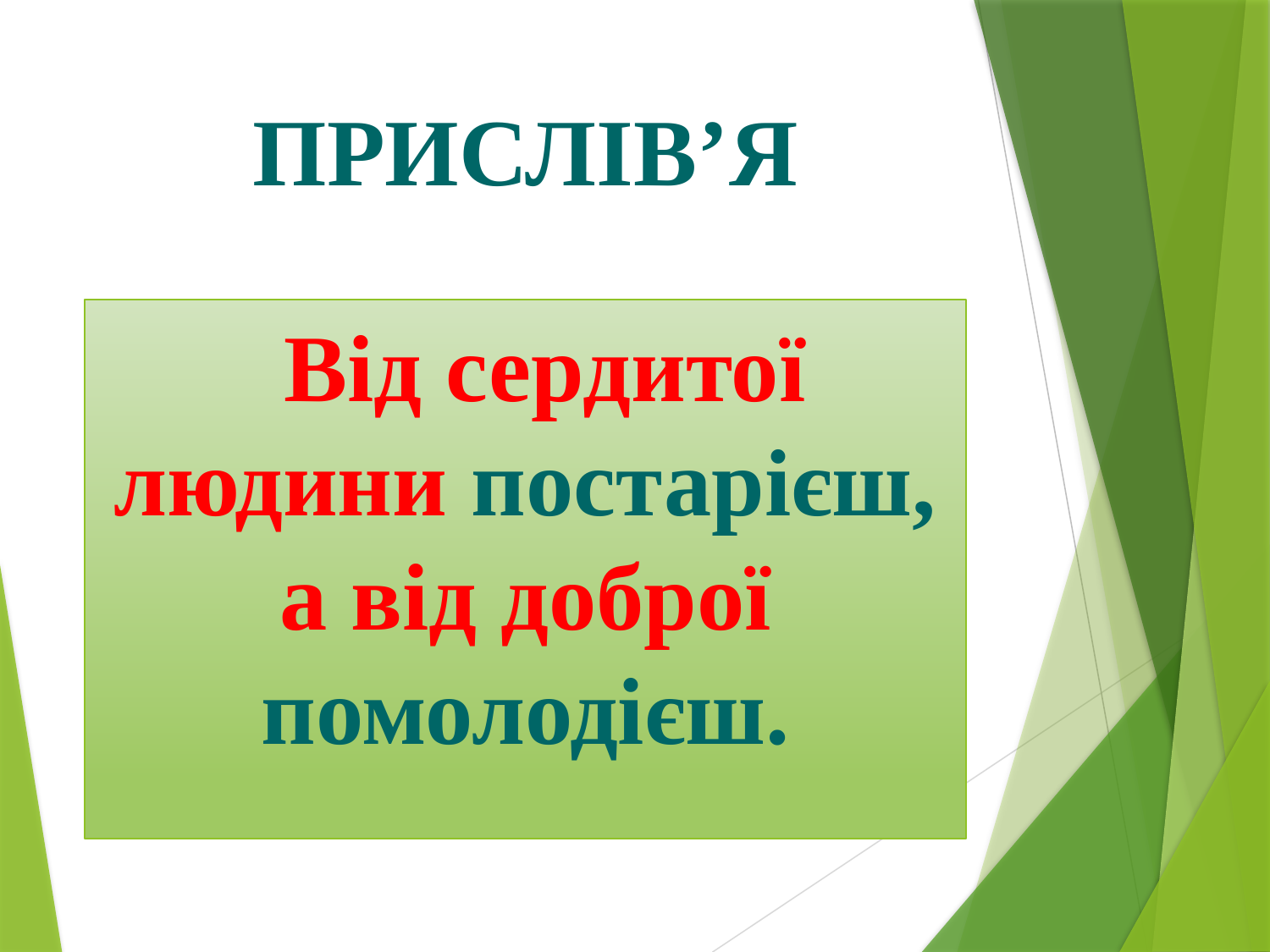

# ПРИСЛІВ’Я
  Від сердитої людини постарієш, а від доброї помолодієш.